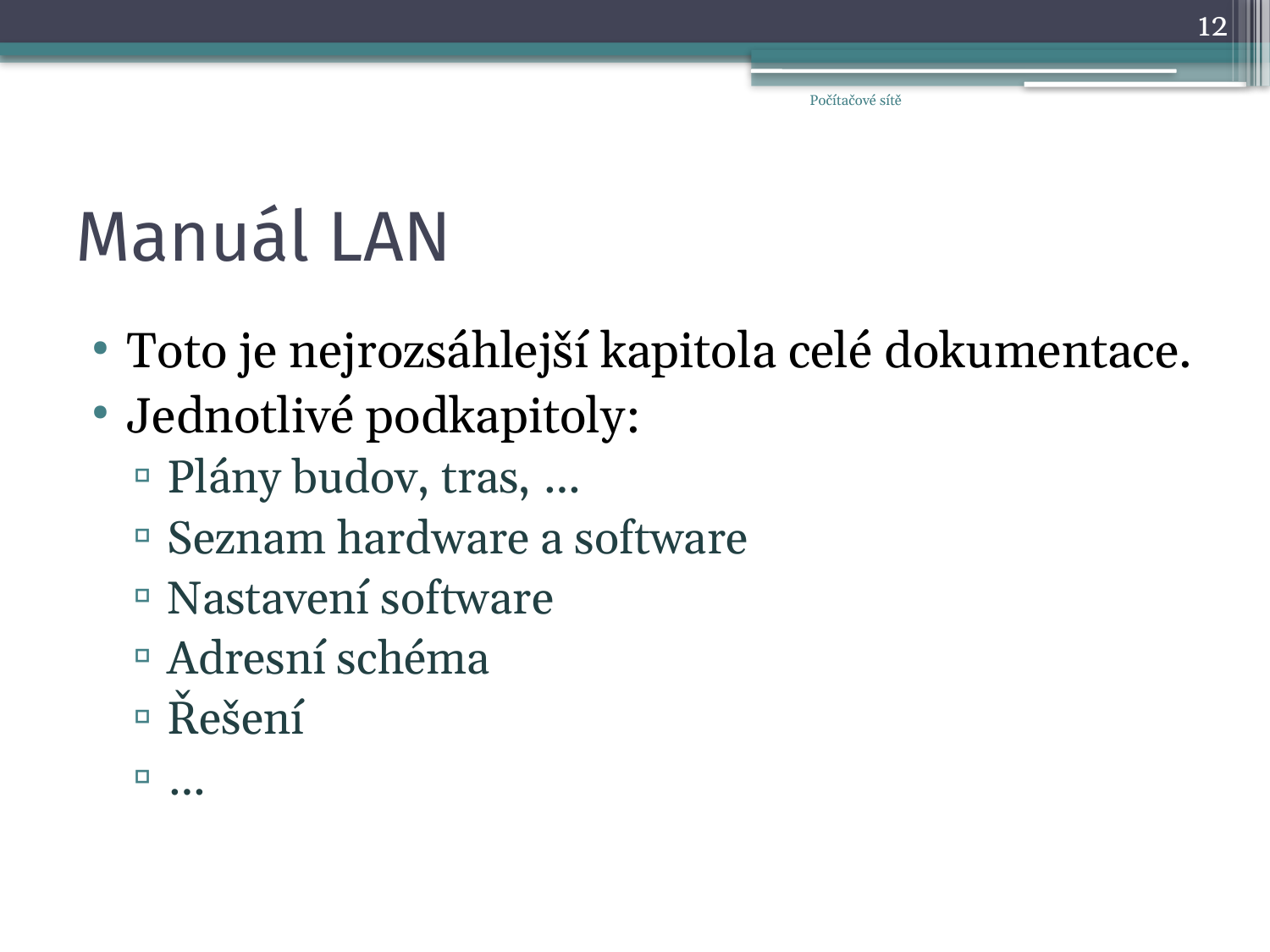

12
Počítačové sítě
# Manuál LAN
Toto je nejrozsáhlejší kapitola celé dokumentace.
Jednotlivé podkapitoly:
Plány budov, tras, …
Seznam hardware a software
Nastavení software
Adresní schéma
Řešení
…